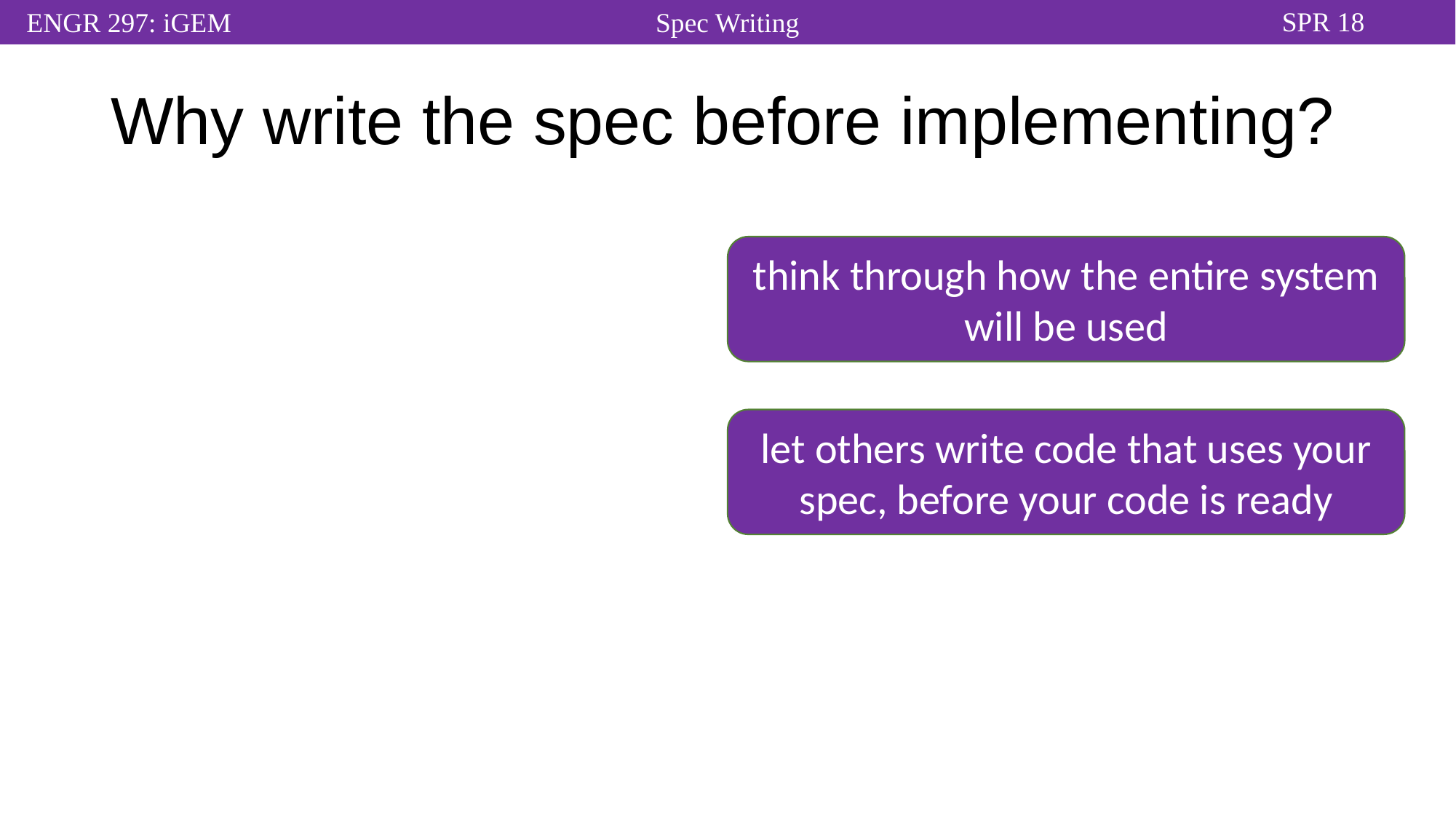

# Why write the spec before implementing?

think through how the entire system will be used
let others write code that uses your spec, before your code is ready